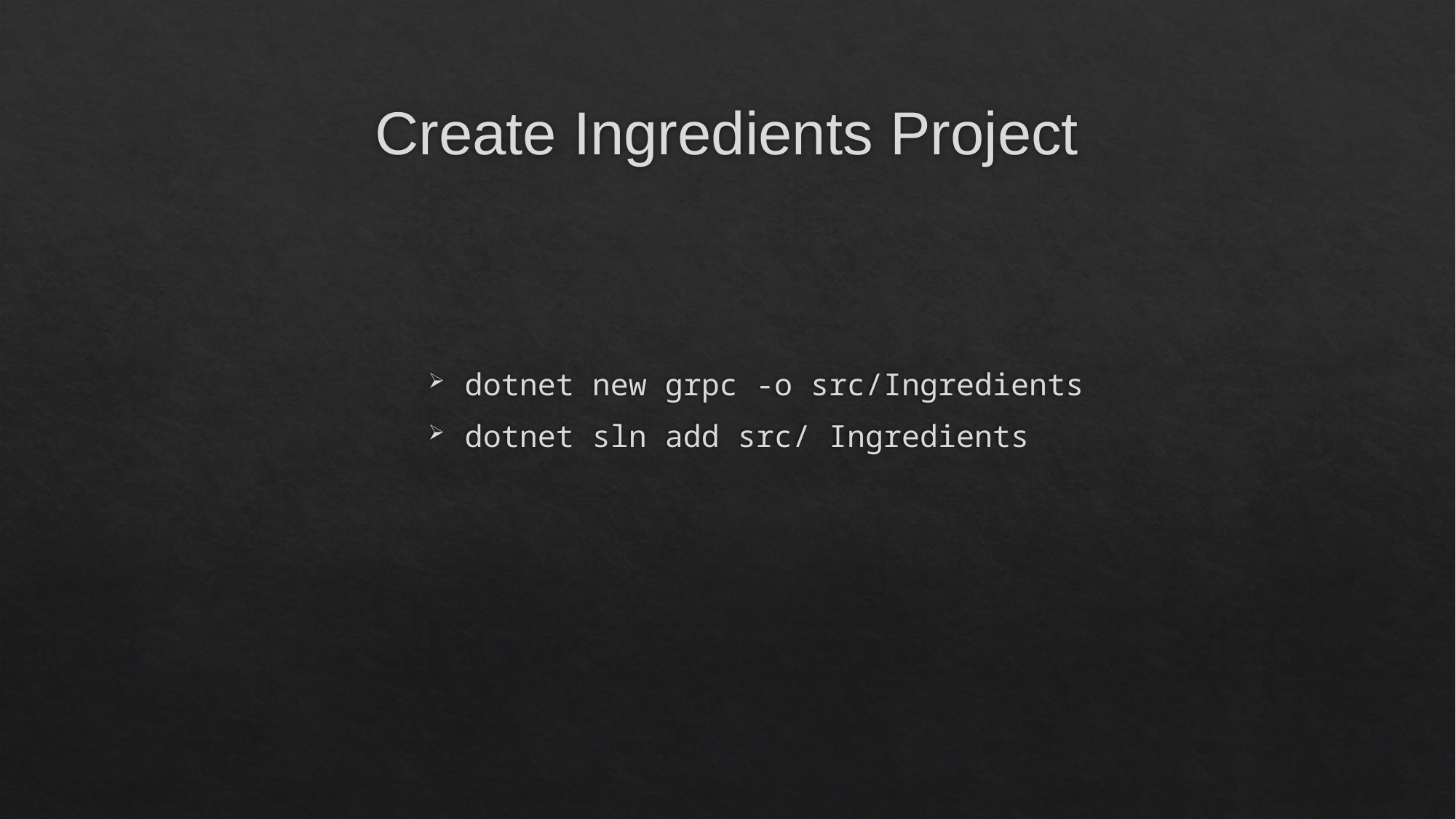

# Create Ingredients Project
dotnet new grpc -o src/Ingredients
dotnet sln add src/ Ingredients